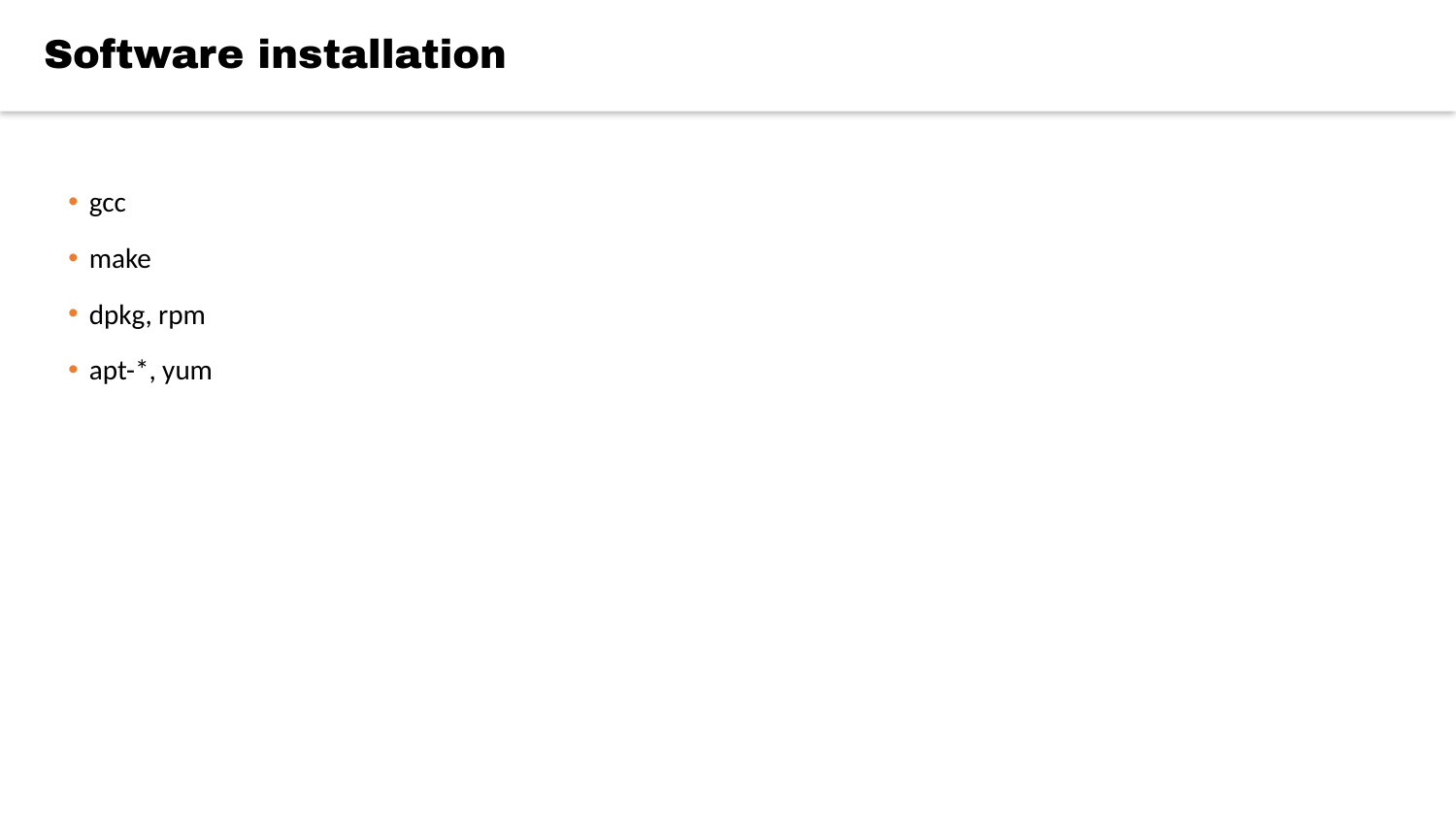

Software installation
gcc
make
dpkg, rpm
apt-*, yum